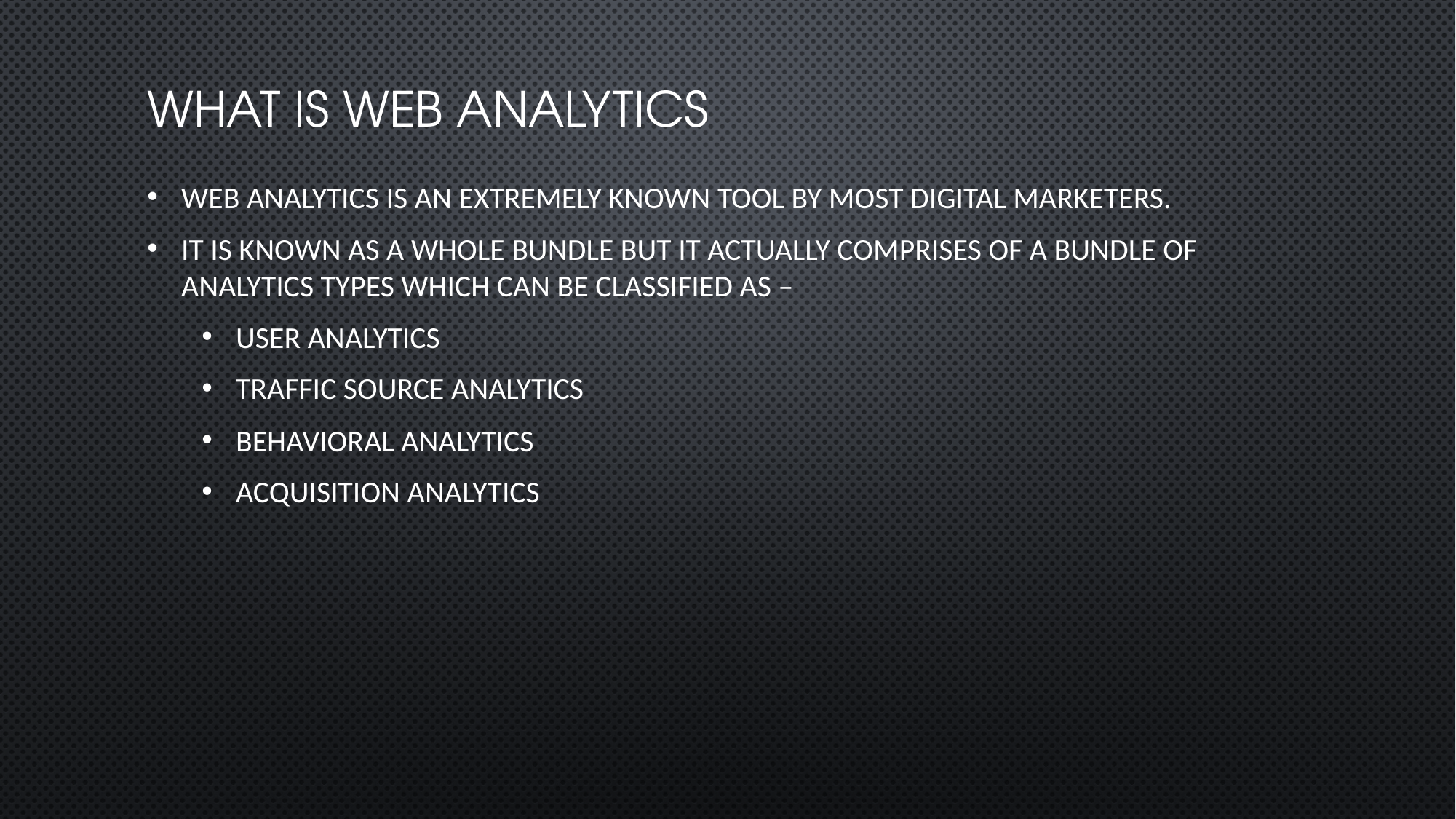

# What is web analytics
Web analytics is an extremely known tool by most digital marketers.
It is known as a whole bundle but it actually comprises of a bundle of analytics types which can be classified as –
User analytics
Traffic source analytics
Behavioral analytics
Acquisition analytics